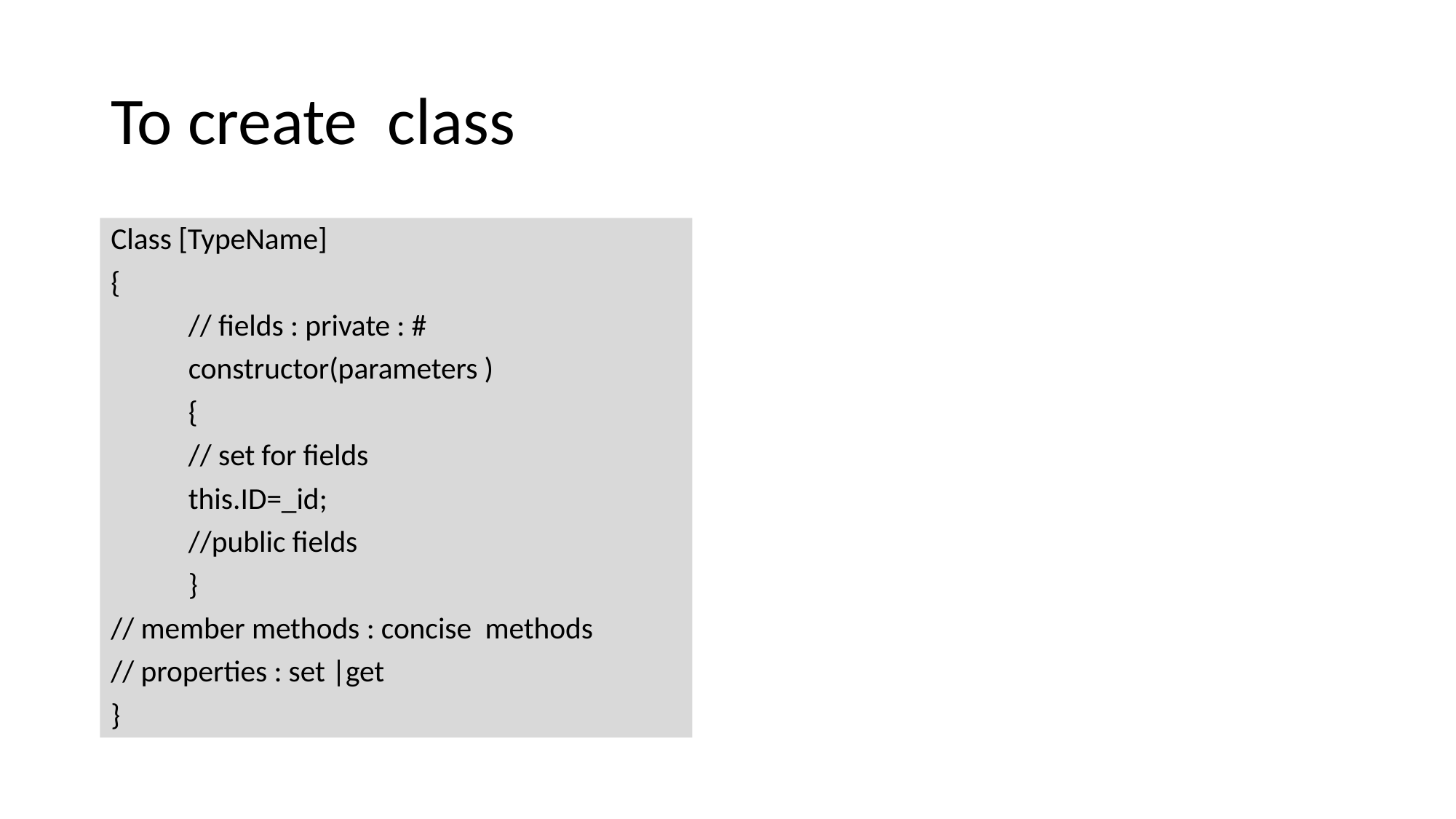

# To create  class
Class [TypeName]
{
	// fields : private : #
	constructor(parameters )
	{
		// set for fields
		this.ID=_id;
	//public fields
	}
// member methods : concise  methods
// properties : set |get
}